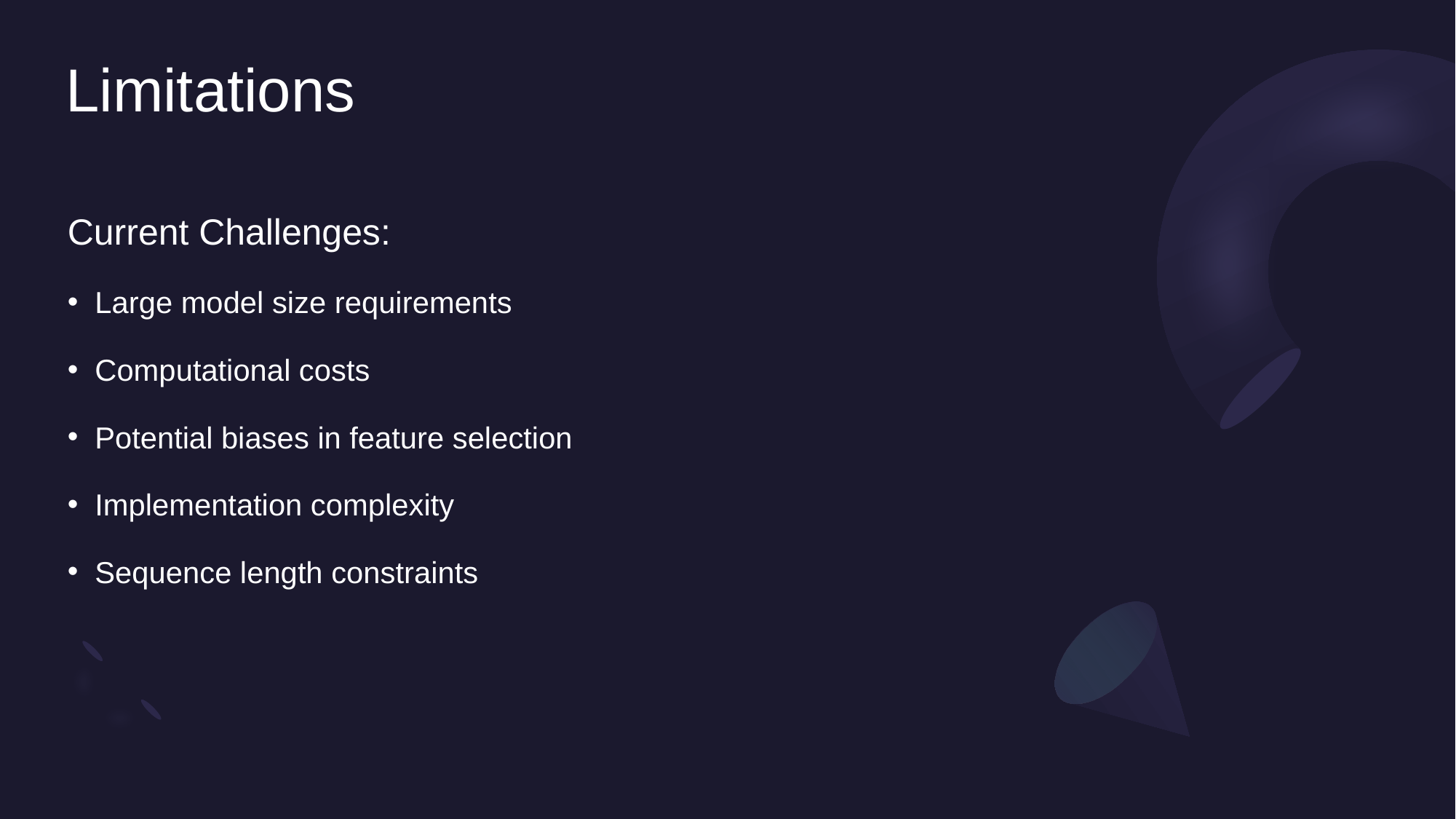

# Limitations
Current Challenges:
Large model size requirements
Computational costs
Potential biases in feature selection
Implementation complexity
Sequence length constraints